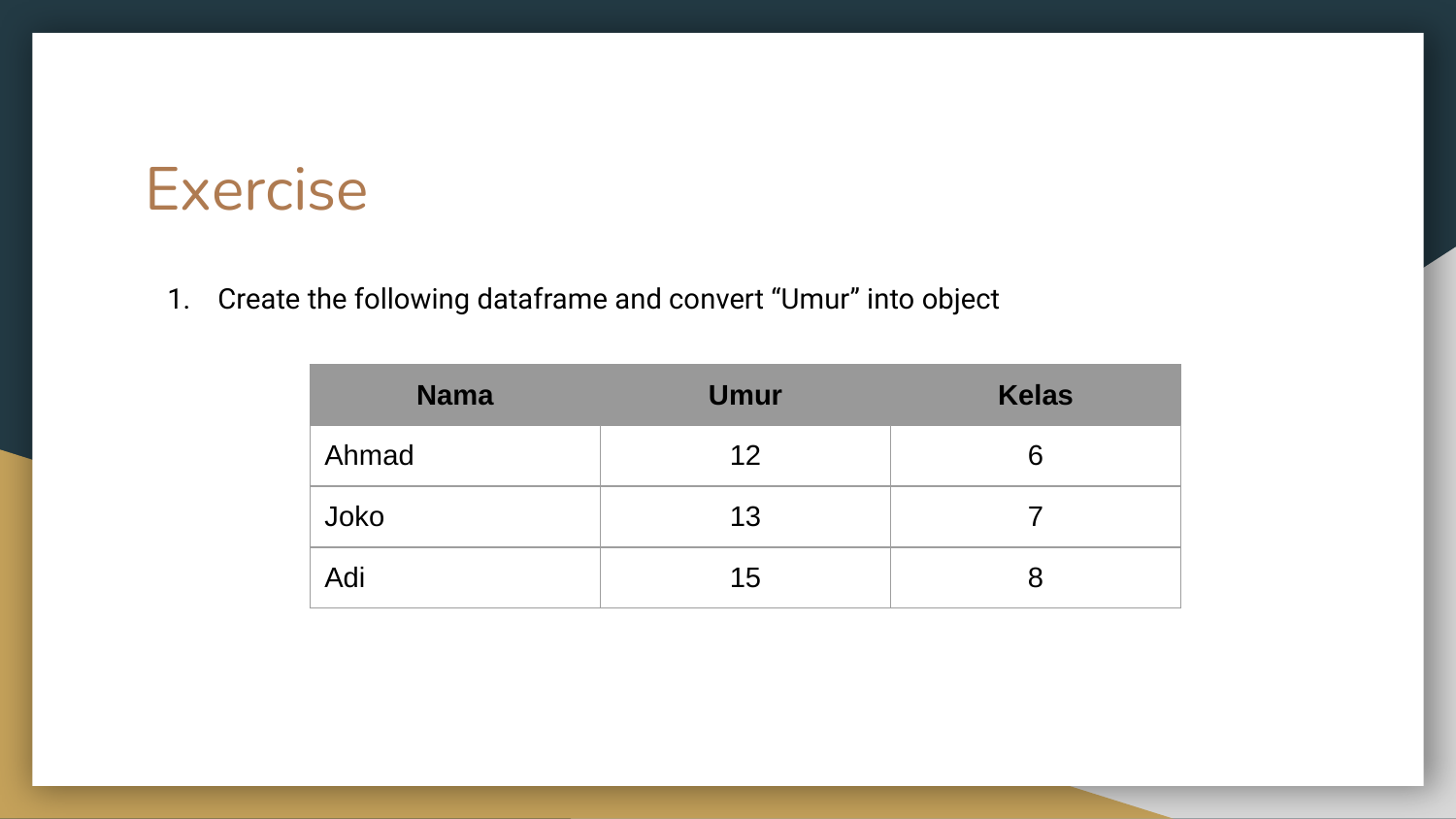

# Exercise
Create the following dataframe and convert “Umur” into object
| Nama | Umur | Kelas |
| --- | --- | --- |
| Ahmad | 12 | 6 |
| Joko | 13 | 7 |
| Adi | 15 | 8 |